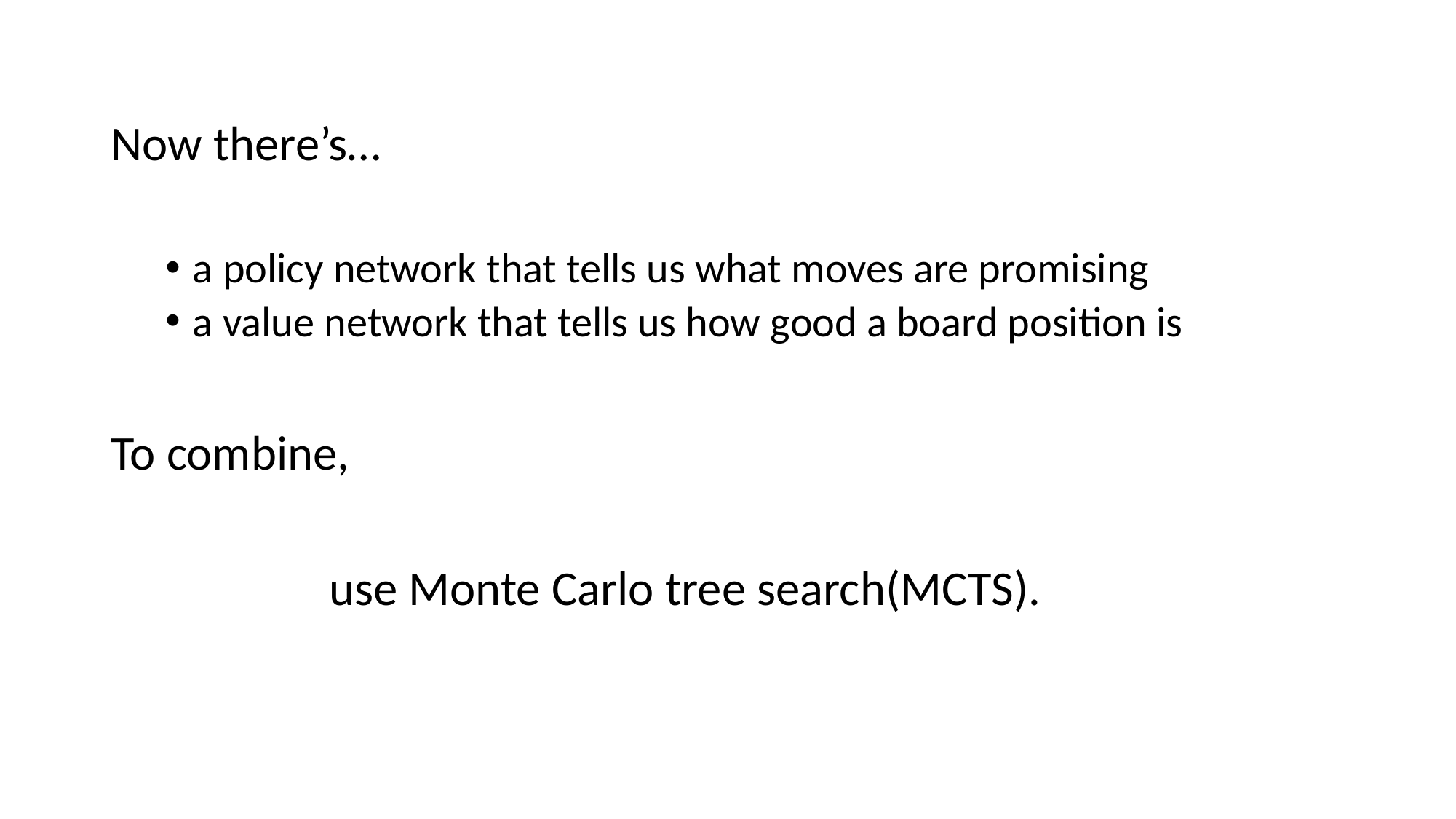

Now there’s…

a policy network that tells us what moves are promising
a value network that tells us how good a board position is

To combine,

		use Monte Carlo tree search(MCTS).